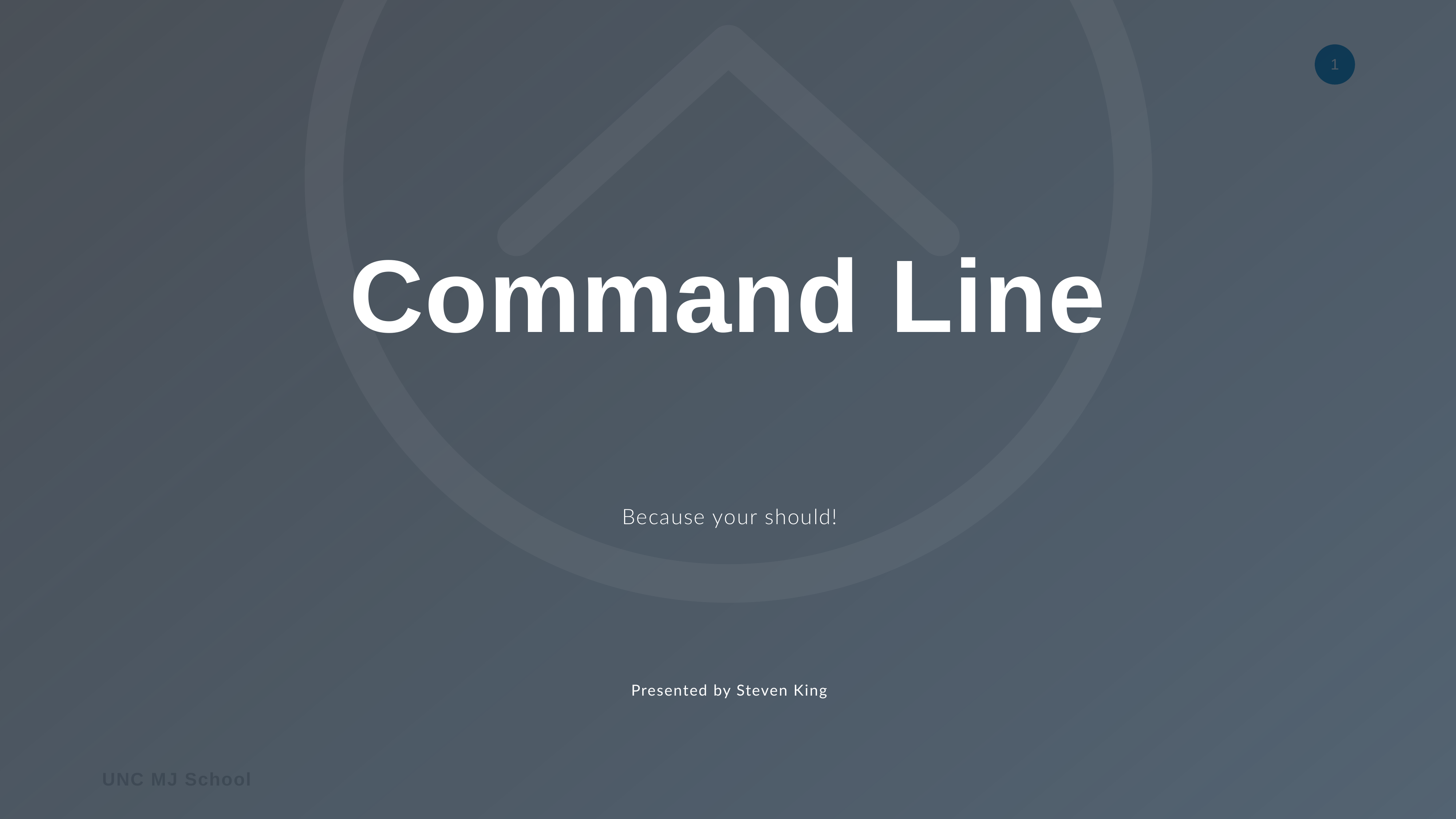

Command Line
Because your should!
Presented by Steven King